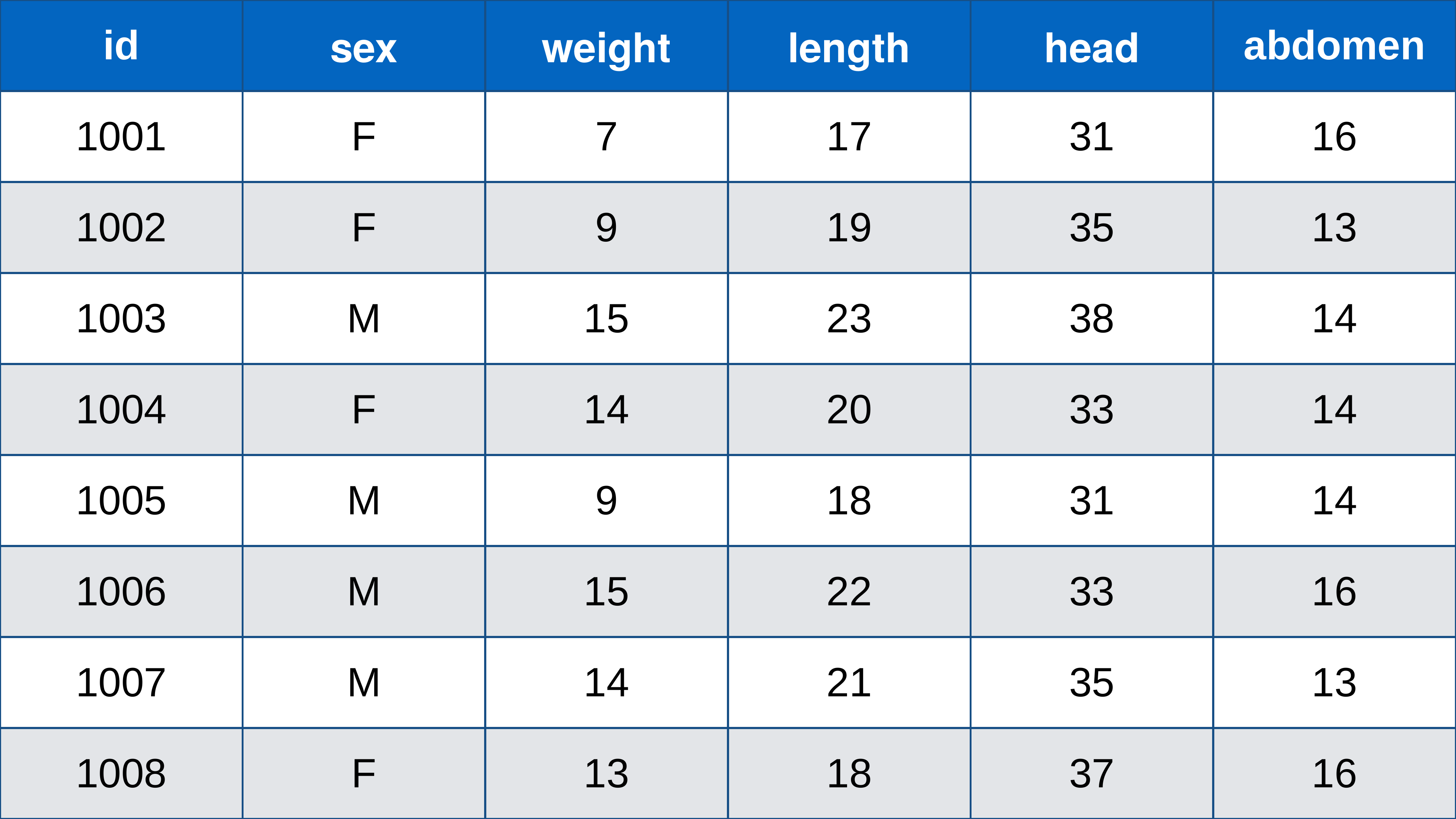

| id | sex | weight | length | head | abdomen |
| --- | --- | --- | --- | --- | --- |
| 1001 | F | 7 | 17 | 31 | 16 |
| 1002 | F | 9 | 19 | 35 | 13 |
| 1003 | M | 15 | 23 | 38 | 14 |
| 1004 | F | 14 | 20 | 33 | 14 |
| 1005 | M | 9 | 18 | 31 | 14 |
| 1006 | M | 15 | 22 | 33 | 16 |
| 1007 | M | 14 | 21 | 35 | 13 |
| 1008 | F | 13 | 18 | 37 | 16 |